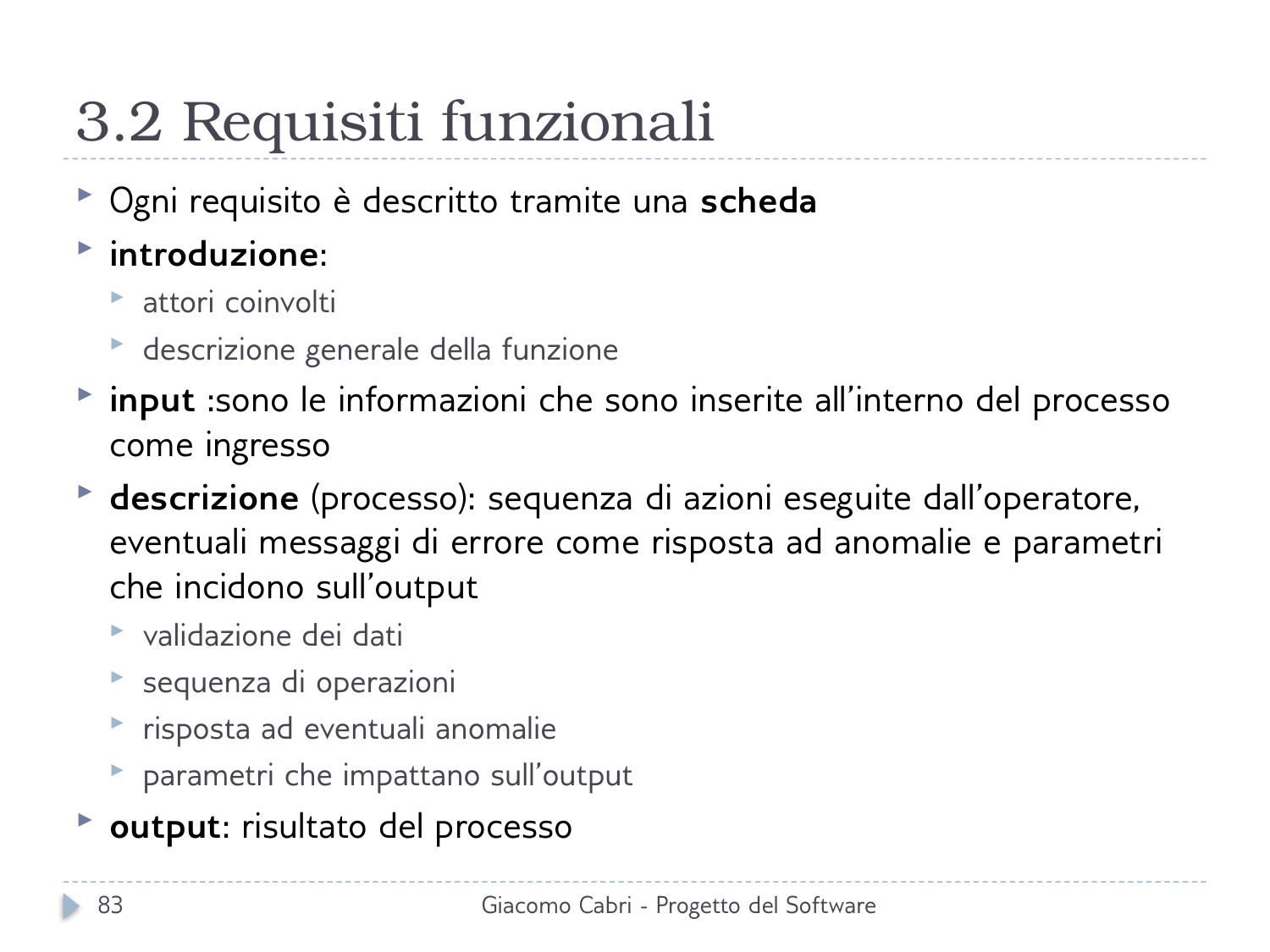

# 3.2 Requisiti funzionali
Ogni requisito è descritto tramite una scheda
introduzione:
attori coinvolti
descrizione generale della funzione
input :sono le informazioni che sono inserite all’interno del processo come ingresso
descrizione (processo): sequenza di azioni eseguite dall’operatore, eventuali messaggi di errore come risposta ad anomalie e parametri che incidono sull’output
validazione dei dati
sequenza di operazioni
risposta ad eventuali anomalie
parametri che impattano sull’output
output: risultato del processo
83
Giacomo Cabri - Progetto del Software